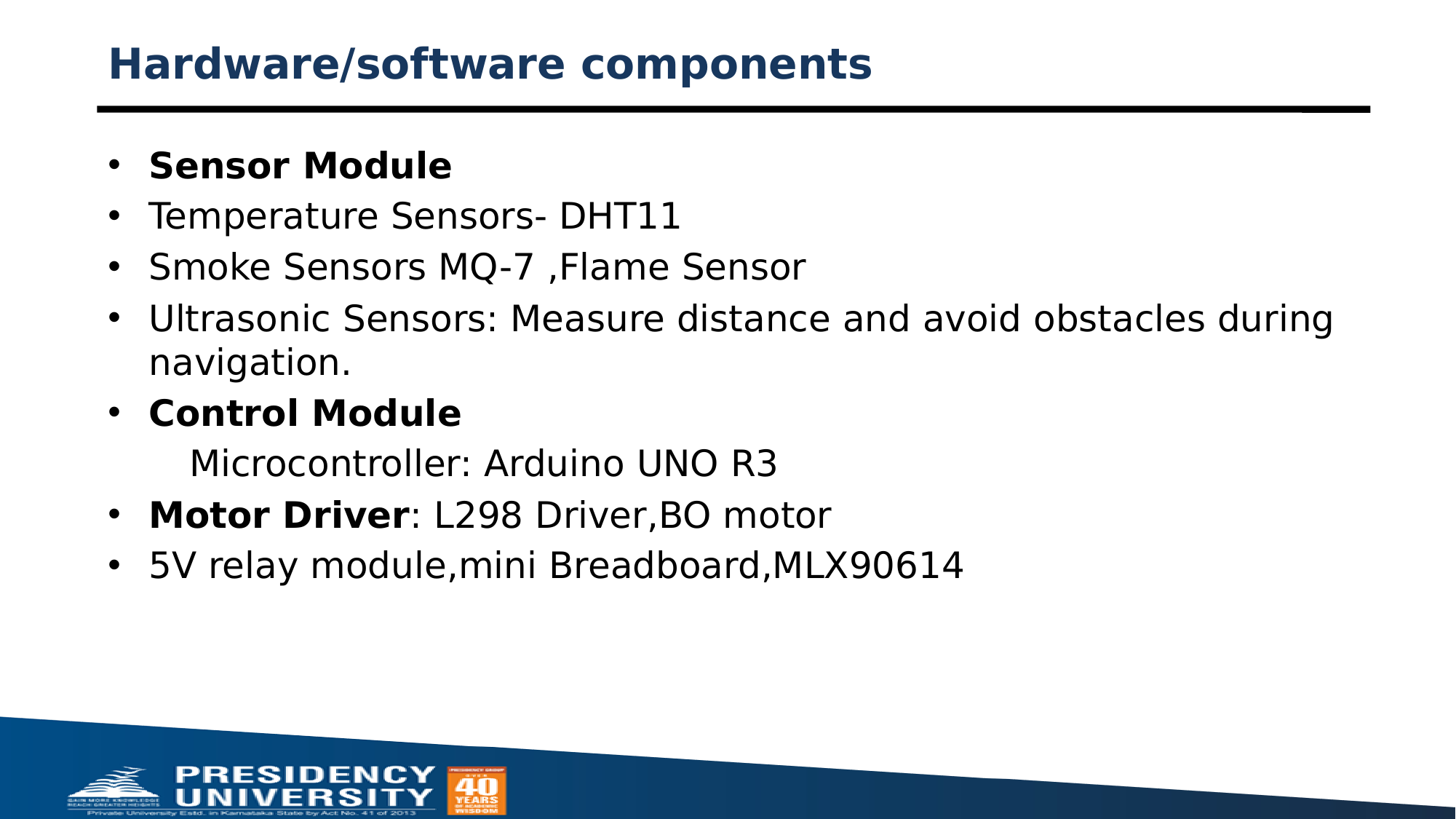

# Hardware/software components
Sensor Module
Temperature Sensors- DHT11
Smoke Sensors MQ-7 ,Flame Sensor
Ultrasonic Sensors: Measure distance and avoid obstacles during navigation.
Control Module
       Microcontroller: Arduino UNO R3
Motor Driver: L298 Driver,BO motor
5V relay module,mini Breadboard,MLX90614